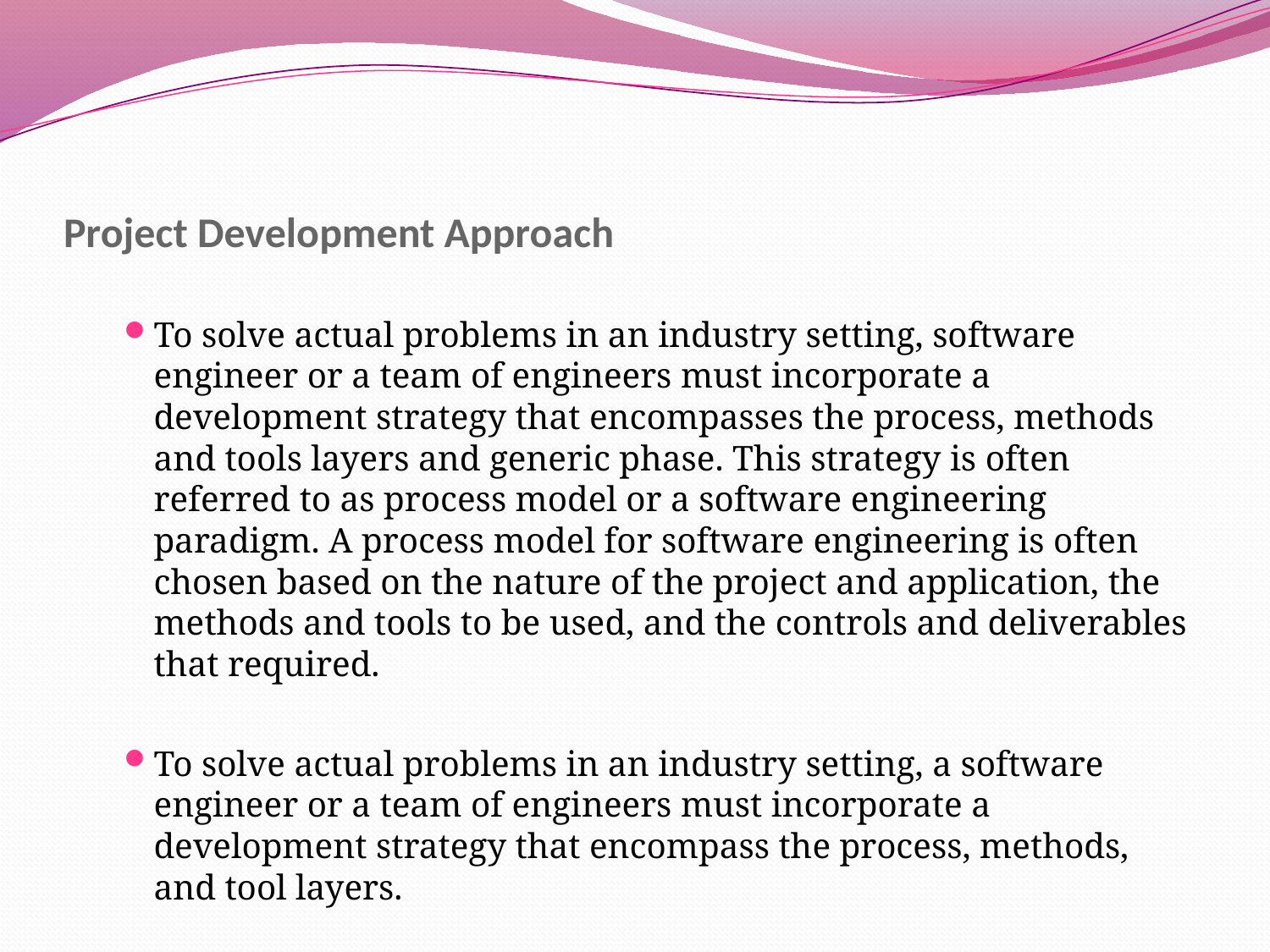

# Project Development Approach
To solve actual problems in an industry setting, software engineer or a team of engineers must incorporate a development strategy that encompasses the process, methods and tools layers and generic phase. This strategy is often referred to as process model or a software engineering paradigm. A process model for software engineering is often chosen based on the nature of the project and application, the methods and tools to be used, and the controls and deliverables that required.

To solve actual problems in an industry setting, a software engineer or a team of engineers must incorporate a development strategy that encompass the process, methods, and tool layers.